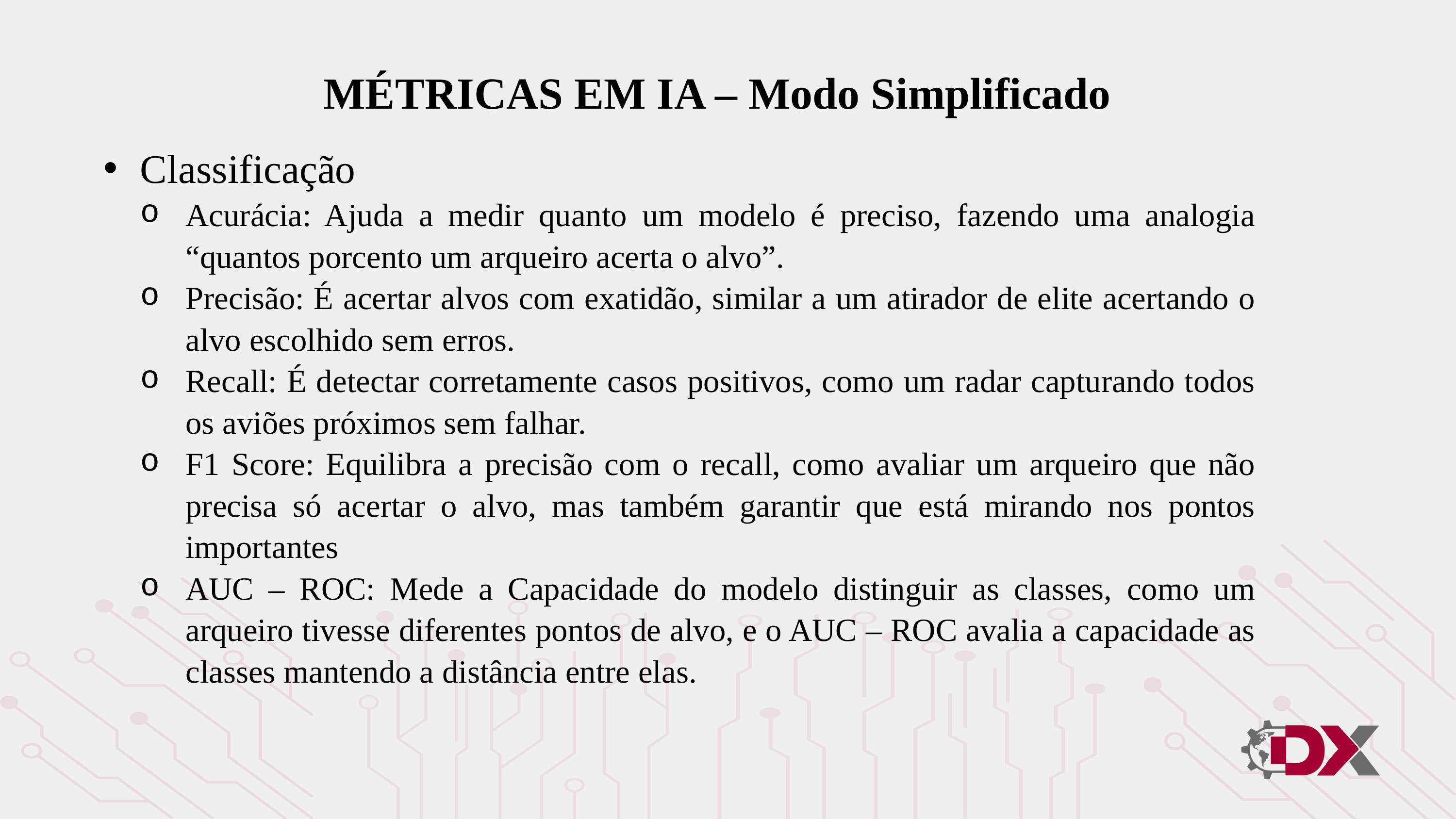

MÉTRICAS EM IA – Modo Simplificado
Classificação
Acurácia: Ajuda a medir quanto um modelo é preciso, fazendo uma analogia “quantos porcento um arqueiro acerta o alvo”.
Precisão: É acertar alvos com exatidão, similar a um atirador de elite acertando o alvo escolhido sem erros.
Recall: É detectar corretamente casos positivos, como um radar capturando todos os aviões próximos sem falhar.
F1 Score: Equilibra a precisão com o recall, como avaliar um arqueiro que não precisa só acertar o alvo, mas também garantir que está mirando nos pontos importantes
AUC – ROC: Mede a Capacidade do modelo distinguir as classes, como um arqueiro tivesse diferentes pontos de alvo, e o AUC – ROC avalia a capacidade as classes mantendo a distância entre elas.